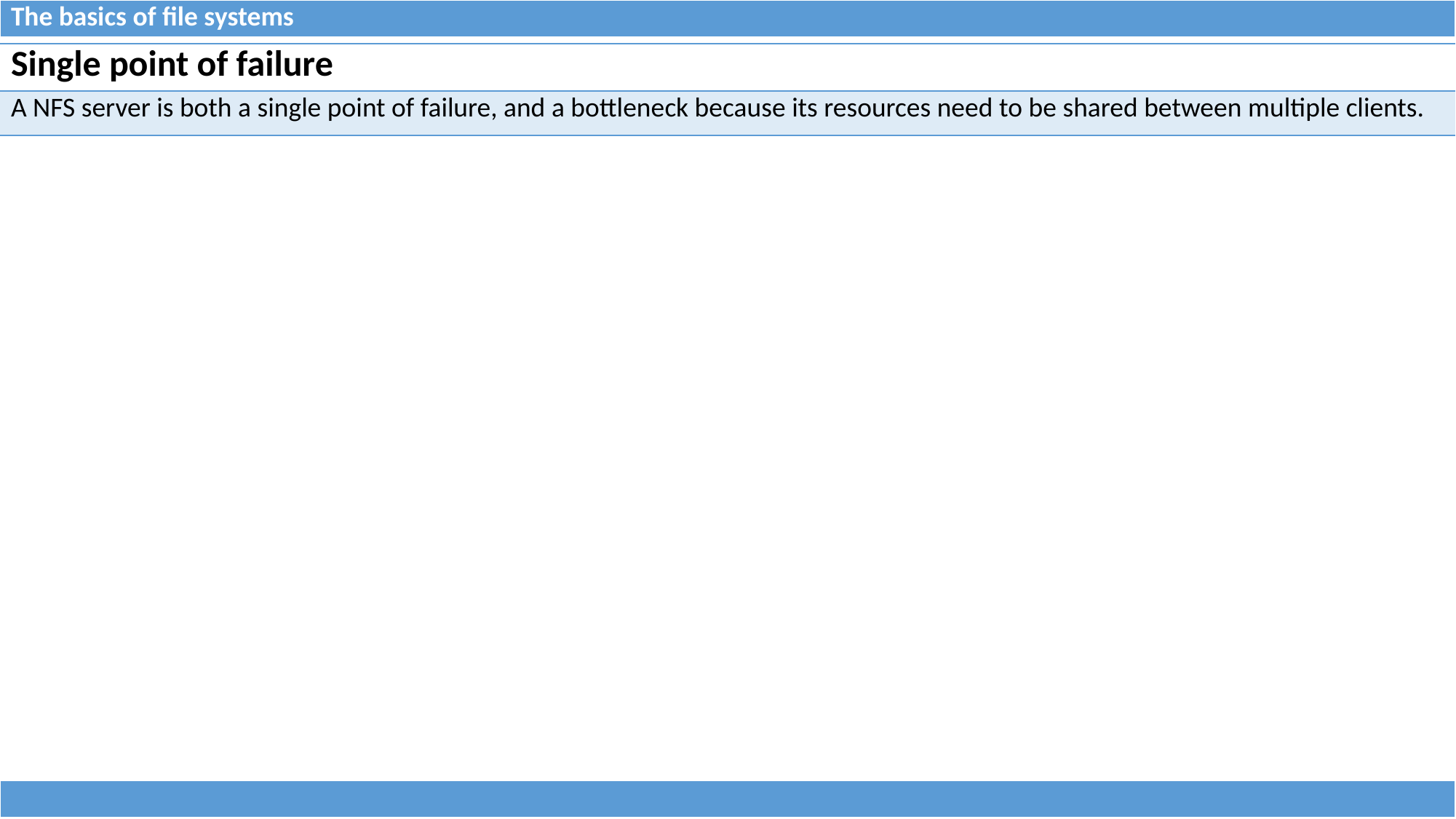

| The basics of file systems |
| --- |
| Single point of failure |
| --- |
| A NFS server is both a single point of failure, and a bottleneck because its resources need to be shared between multiple clients. |
|  |
| --- |